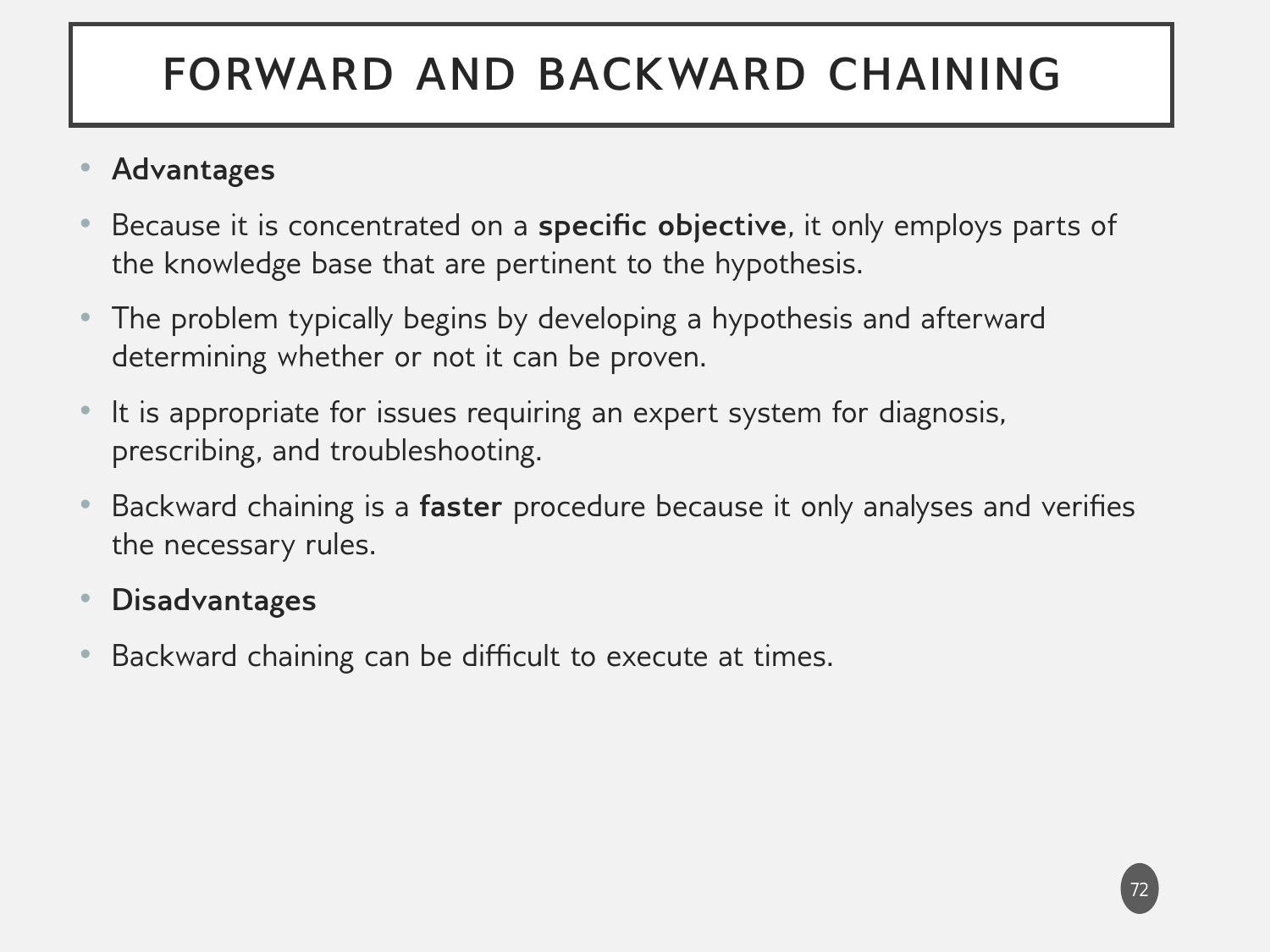

# Forward and Backward Chaining
Advantages
Because it is concentrated on a specific objective, it only employs parts of the knowledge base that are pertinent to the hypothesis.
The problem typically begins by developing a hypothesis and afterward determining whether or not it can be proven.
It is appropriate for issues requiring an expert system for diagnosis, prescribing, and troubleshooting.
Backward chaining is a faster procedure because it only analyses and verifies the necessary rules.
Disadvantages
Backward chaining can be difficult to execute at times.
72